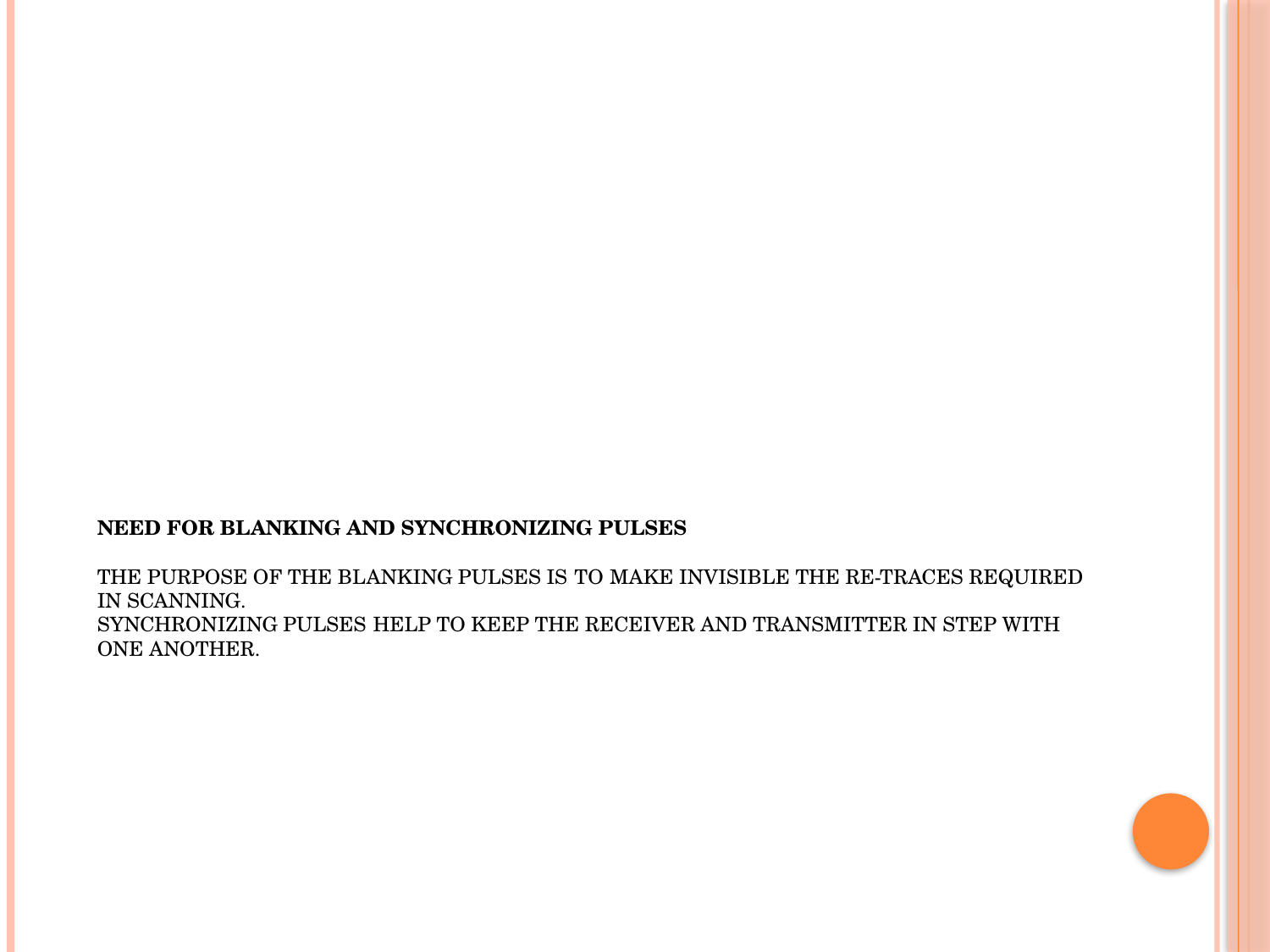

# need for blanking and synchronizing pulses The purpose of the blanking pulses is to make invisible the re-traces required in scanning. Synchronizing pulses help to keep the receiver and transmitter in step with one another.